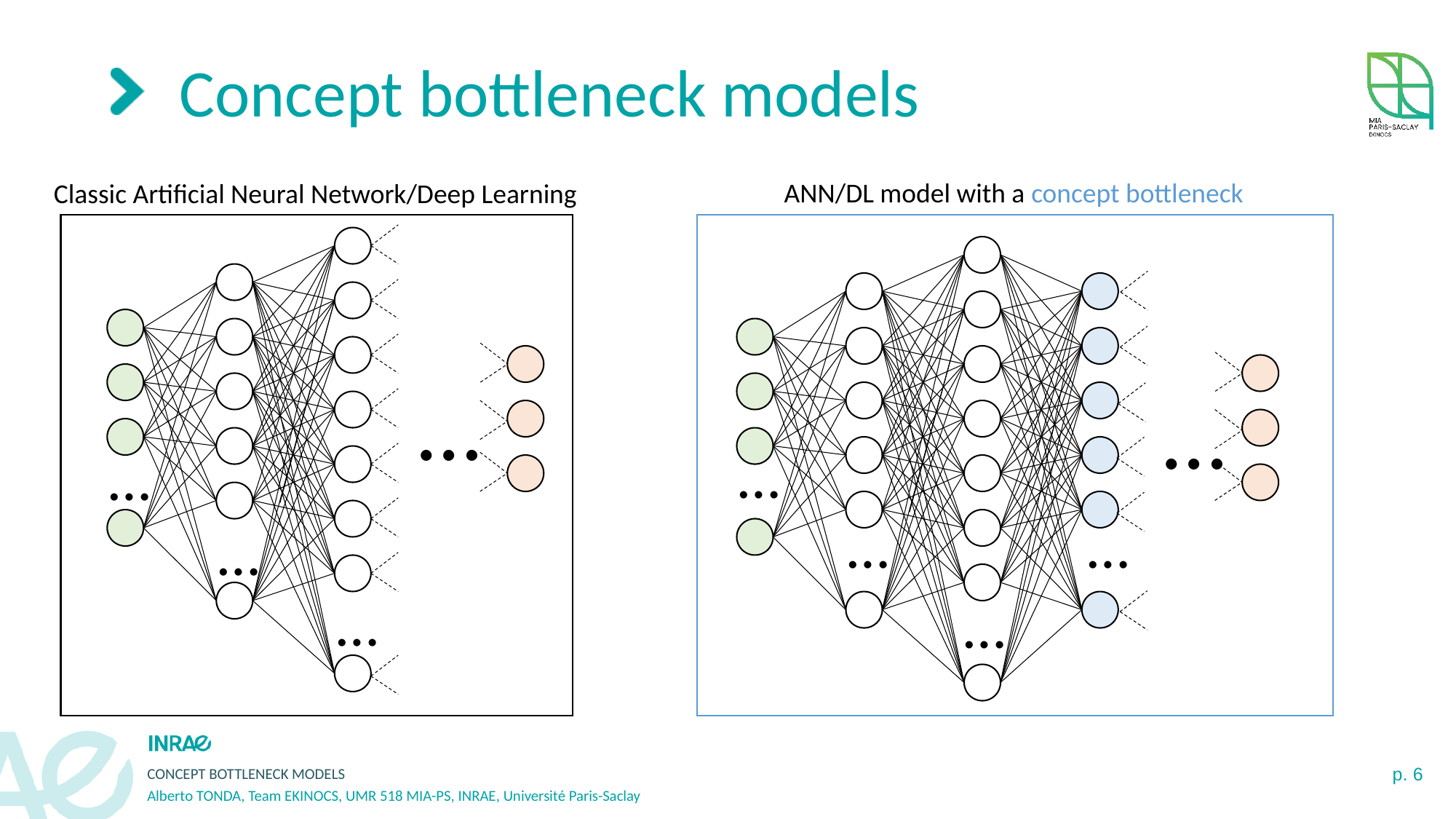

# Concept bottleneck models
ANN/DL model with a concept bottleneck
Classic Artificial Neural Network/Deep Learning

…

…

…

…

…

…

…
…

…